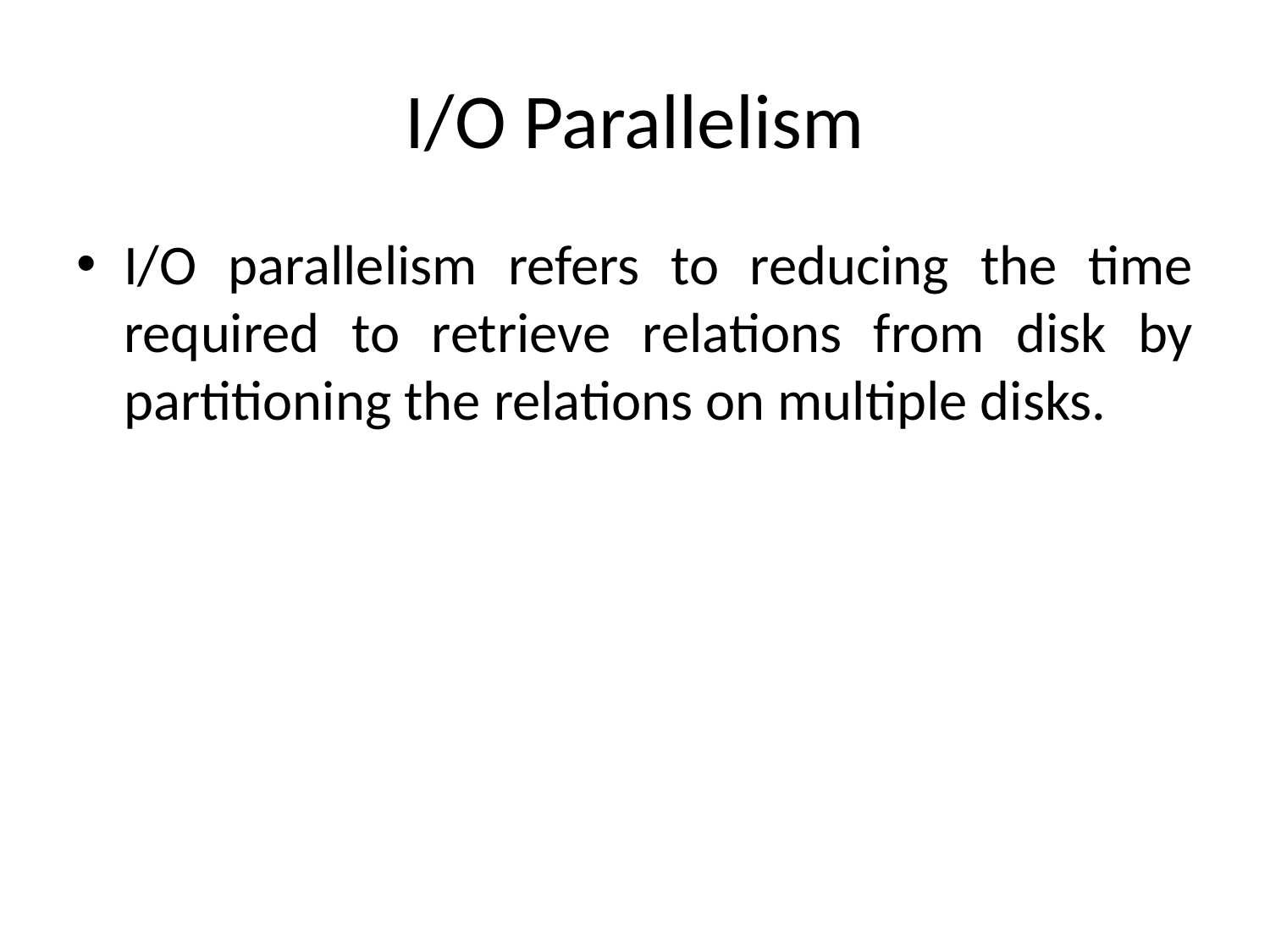

# I/O Parallelism
I/O parallelism refers to reducing the time required to retrieve relations from disk by partitioning the relations on multiple disks.